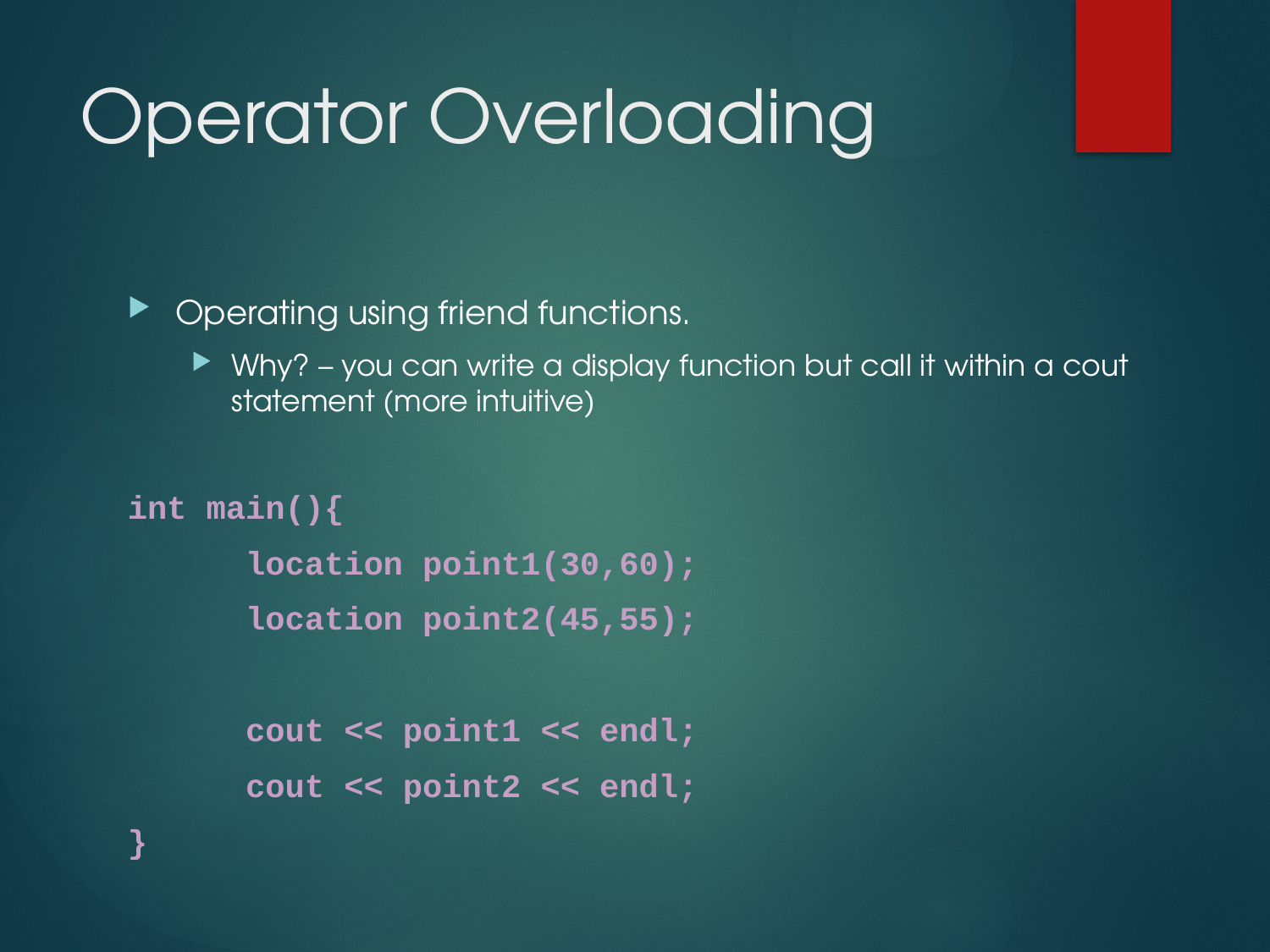

# Operator Overloading
Operating using friend functions.
Why? – you can write a display function but call it within a cout statement (more intuitive)

int main(){
	location point1(30,60);
	location point2(45,55);

	cout << point1 << endl;
	cout << point2 << endl;
}